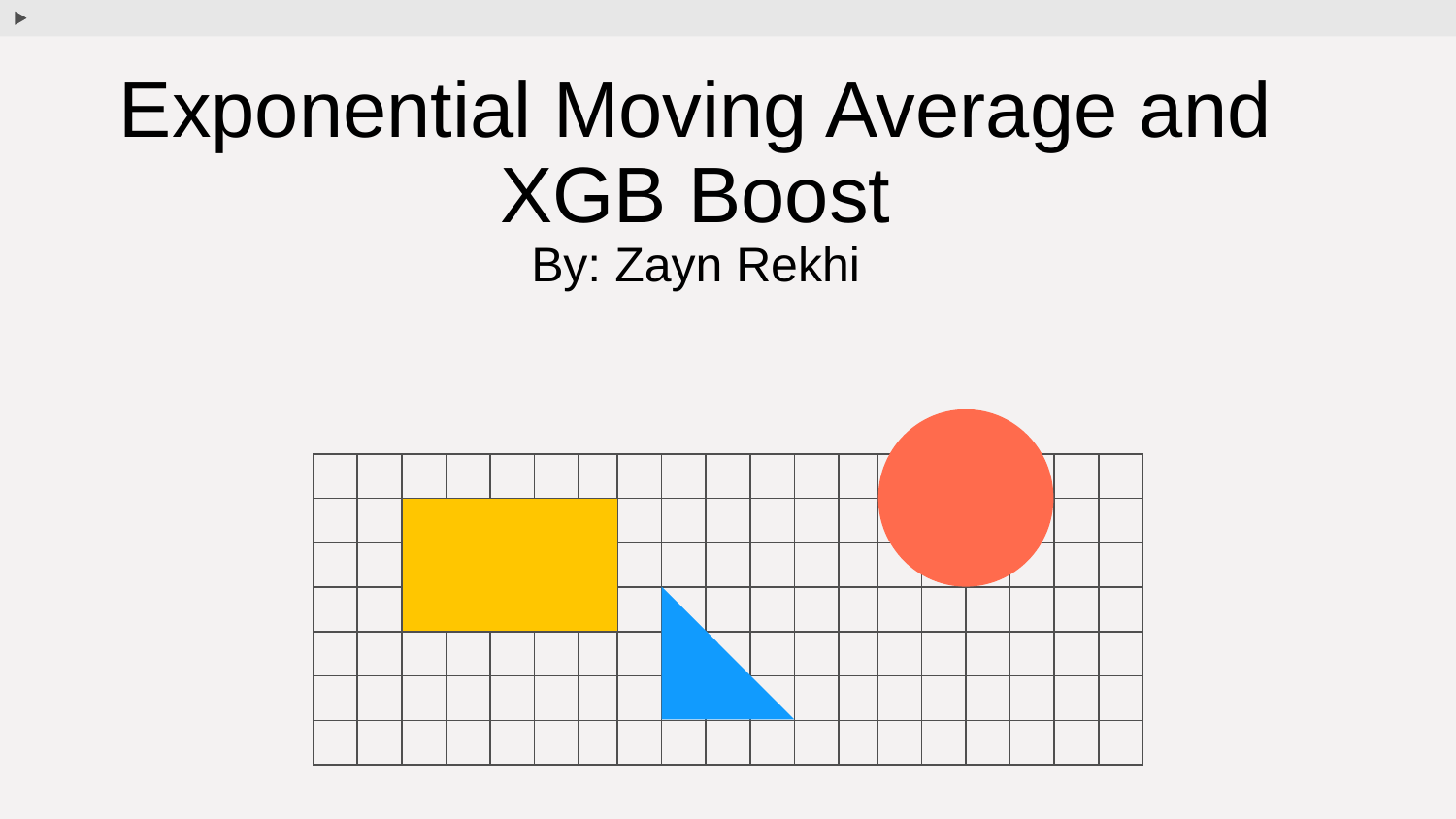

# Exponential Moving Average and XGB Boost
By: Zayn Rekhi